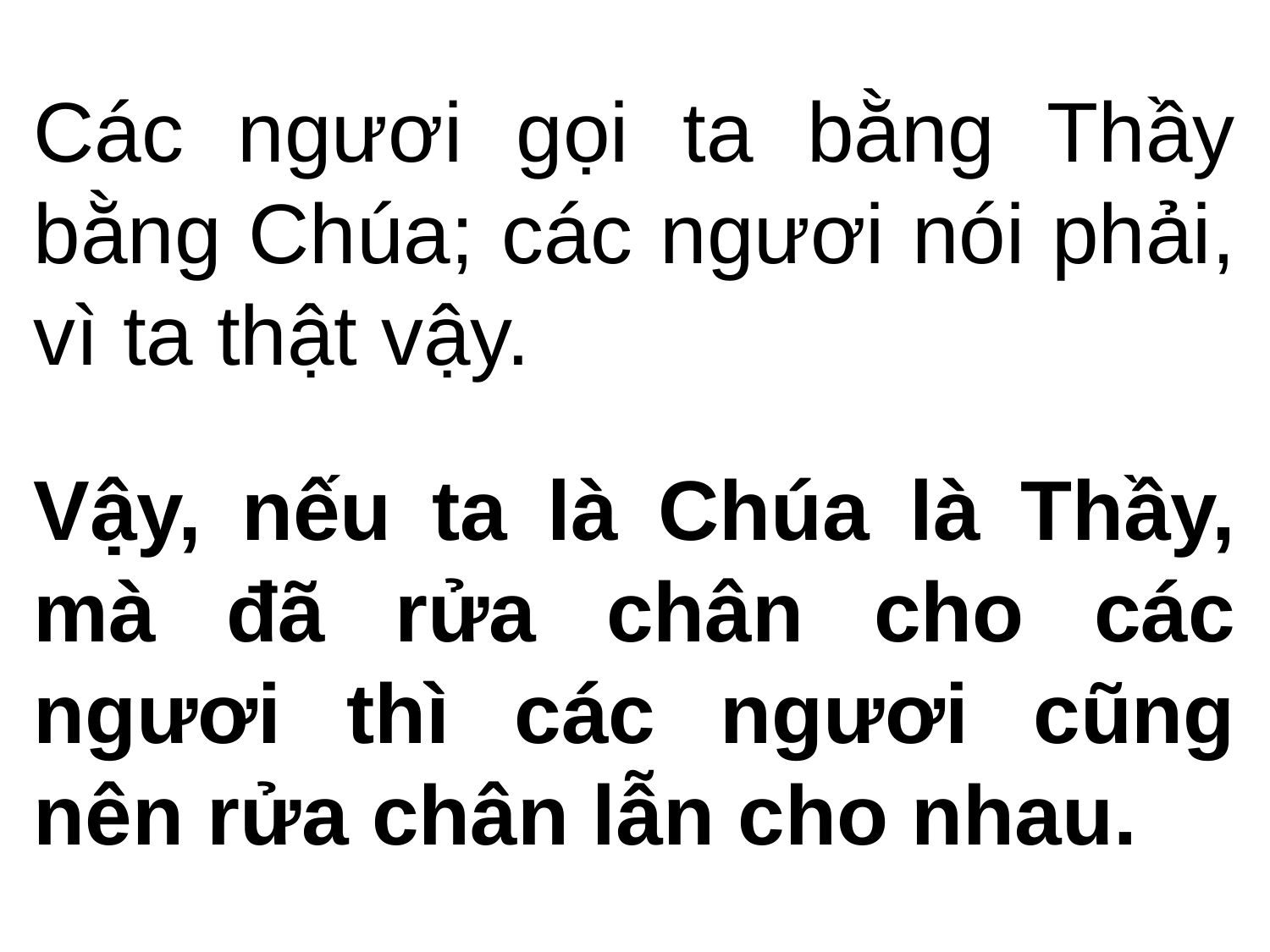

Các ngươi gọi ta bằng Thầy bằng Chúa; các ngươi nói phải, vì ta thật vậy.

Vậy, nếu ta là Chúa là Thầy, mà đã rửa chân cho các ngươi thì các ngươi cũng nên rửa chân lẫn cho nhau.